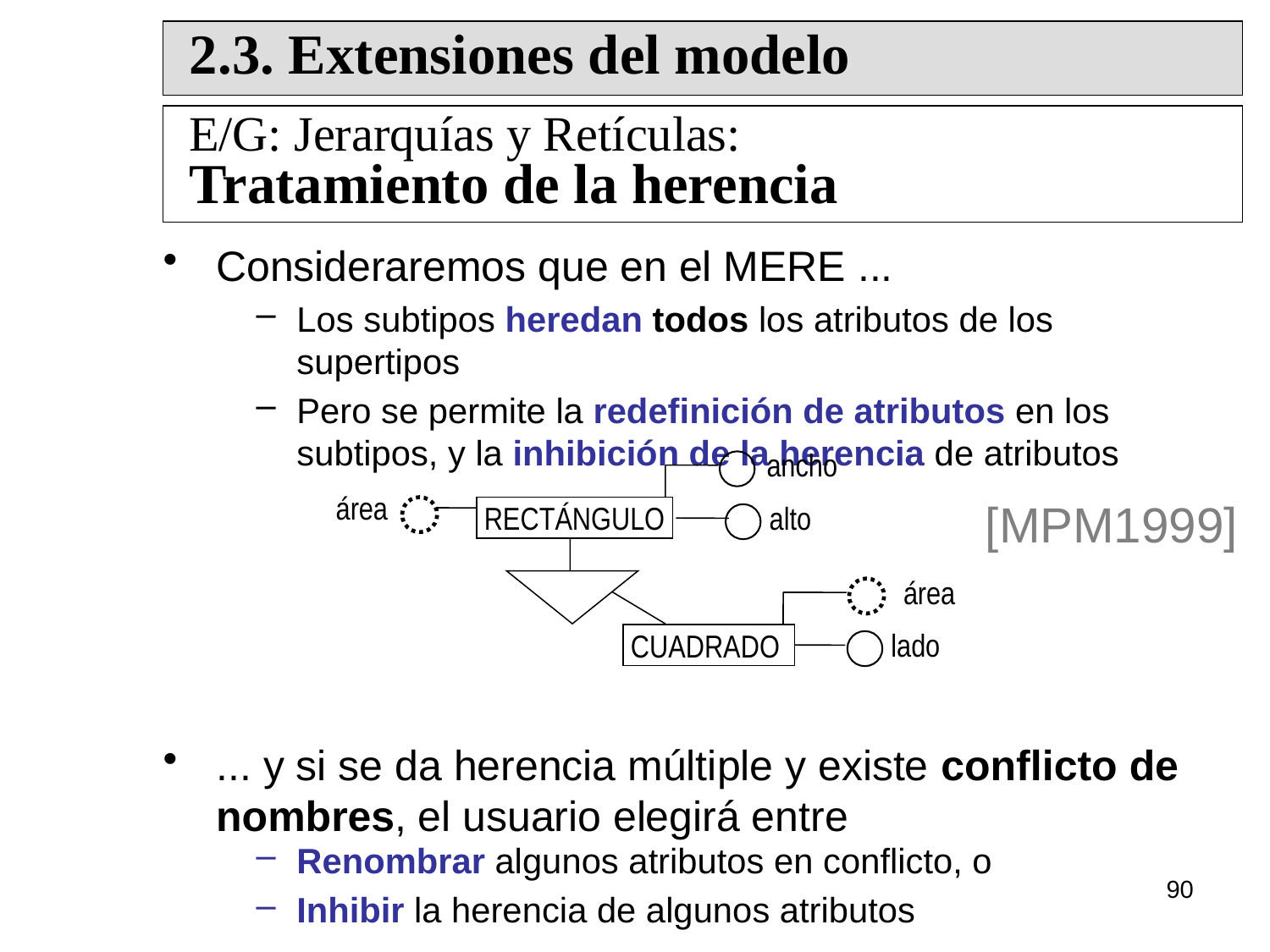

2.3. Extensiones del modelo
E/G: Jerarquías y Retículas:
Tratamiento de la herencia
Consideraremos que en el MERE ...
Los subtipos heredan todos los atributos de los supertipos
Pero se permite la redefinición de atributos en los subtipos, y la inhibición de la herencia de atributos

... y si se da herencia múltiple y existe conflicto de nombres, el usuario elegirá entre
Renombrar algunos atributos en conflicto, o
Inhibir la herencia de algunos atributos
ancho

área
[MPM1999]
RECTÁNGULO
alto

área

CUADRADO
lado

90